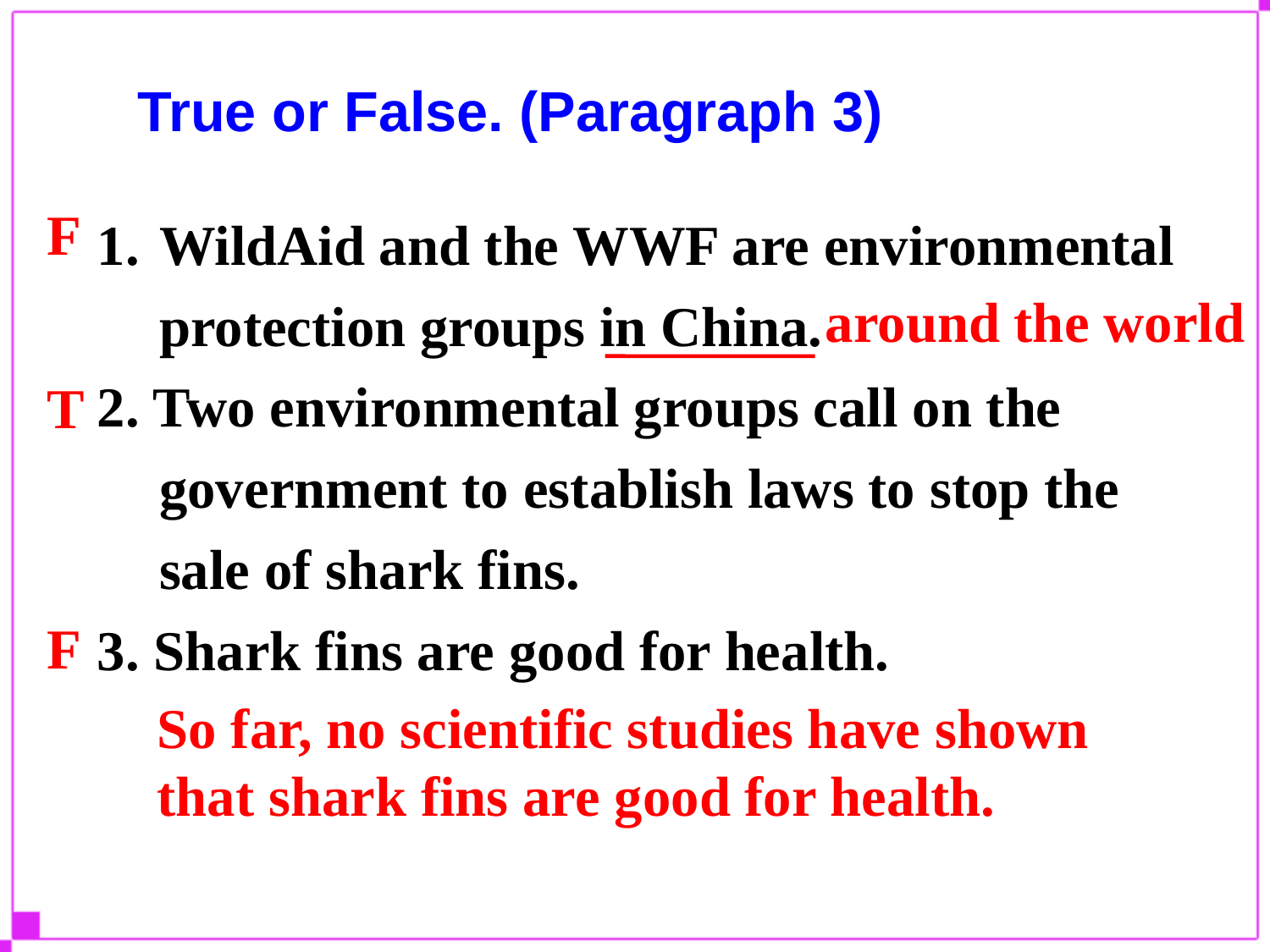

True or False. (Paragraph 3)
WildAid and the WWF are environmental protection groups in China.
2. Two environmental groups call on the government to establish laws to stop the sale of shark fins.
3. Shark fins are good for health.
F
around the world

T
F
So far, no scientific studies have shown that shark fins are good for health.